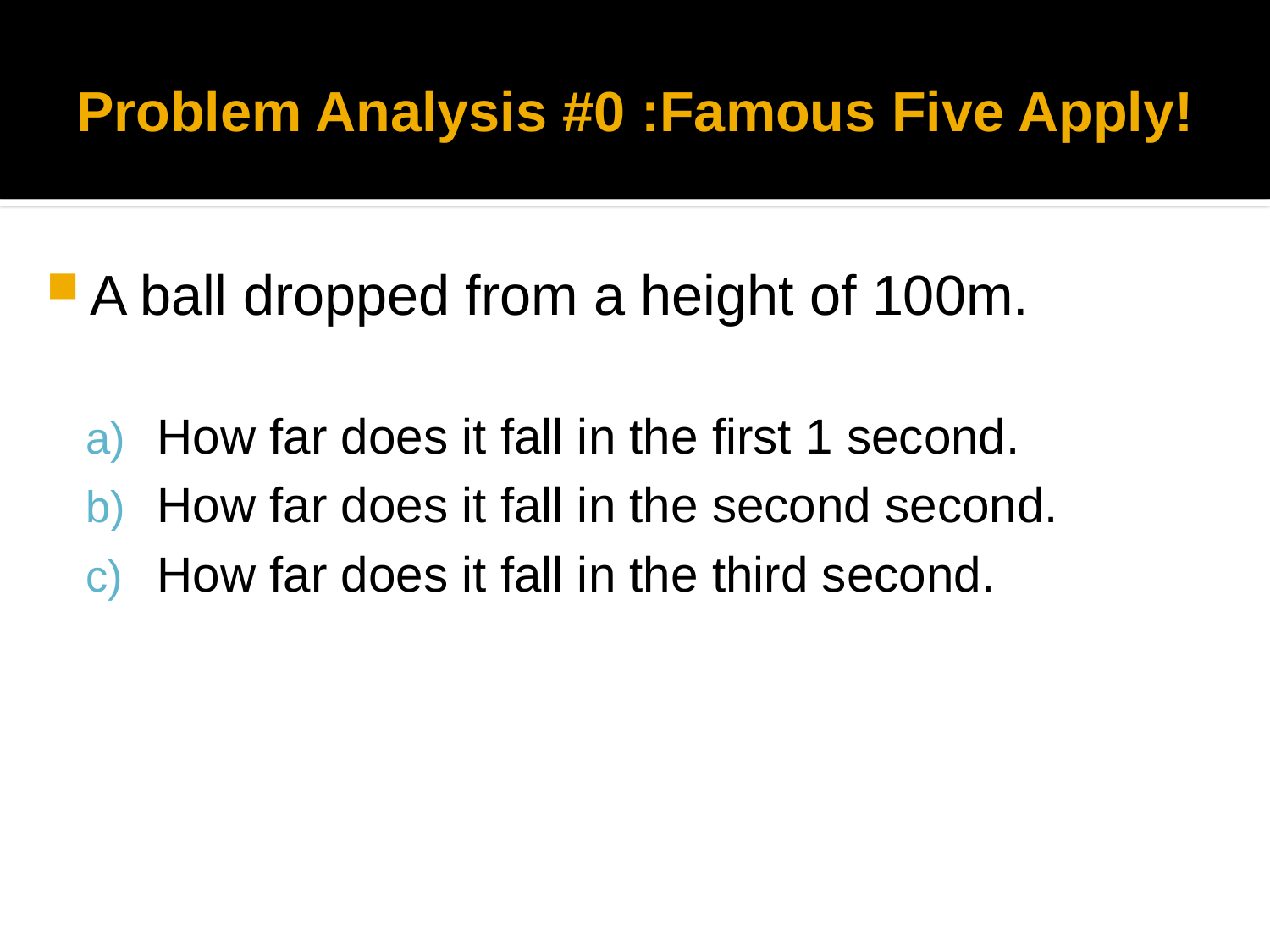

# Problem Analysis #0 :Famous Five Apply!
A ball dropped from a height of 100m.
How far does it fall in the first 1 second.
How far does it fall in the second second.
How far does it fall in the third second.